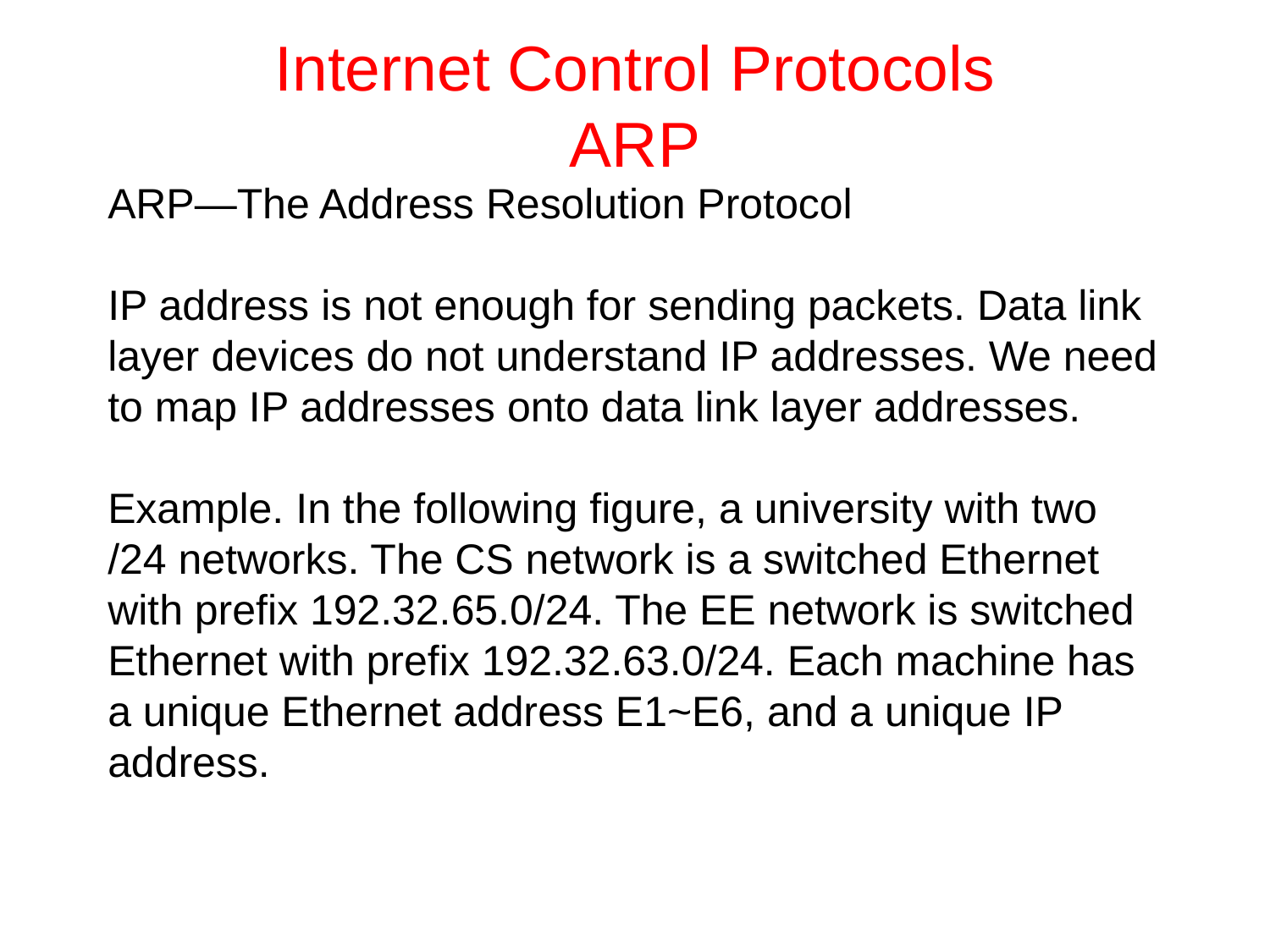

# Internet Control Protocols ARP
ARP—The Address Resolution Protocol

IP address is not enough for sending packets. Data link layer devices do not understand IP addresses. We need to map IP addresses onto data link layer addresses.

Example. In the following figure, a university with two /24 networks. The CS network is a switched Ethernet with prefix 192.32.65.0/24. The EE network is switched Ethernet with prefix 192.32.63.0/24. Each machine has a unique Ethernet address E1~E6, and a unique IP address.